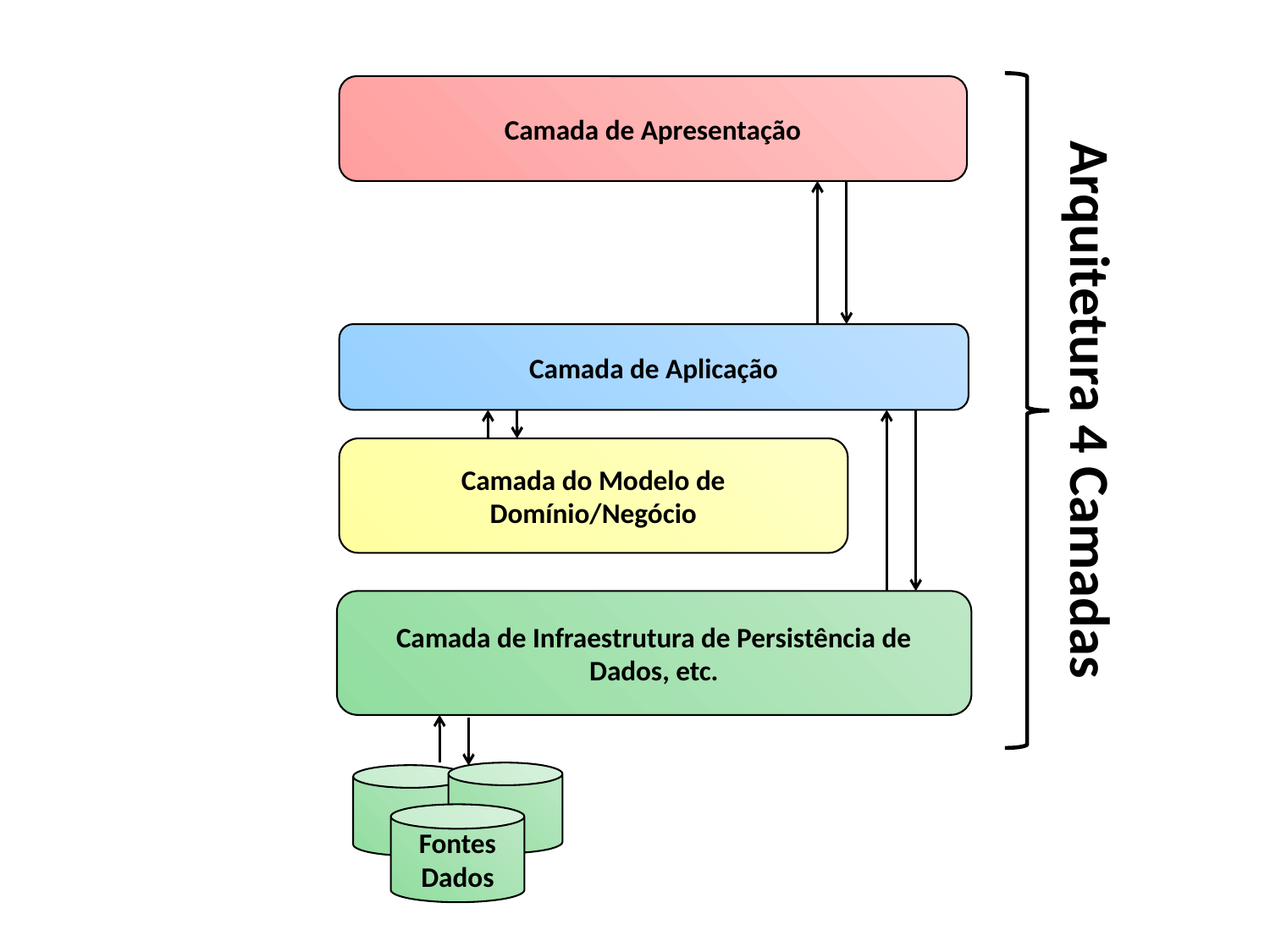

Camada de Apresentação
Camada de Aplicação
Arquitetura 4 Camadas
Camada do Modelo de Domínio/Negócio
Camada de Infraestrutura de Persistência de Dados, etc.

Fontes Dados